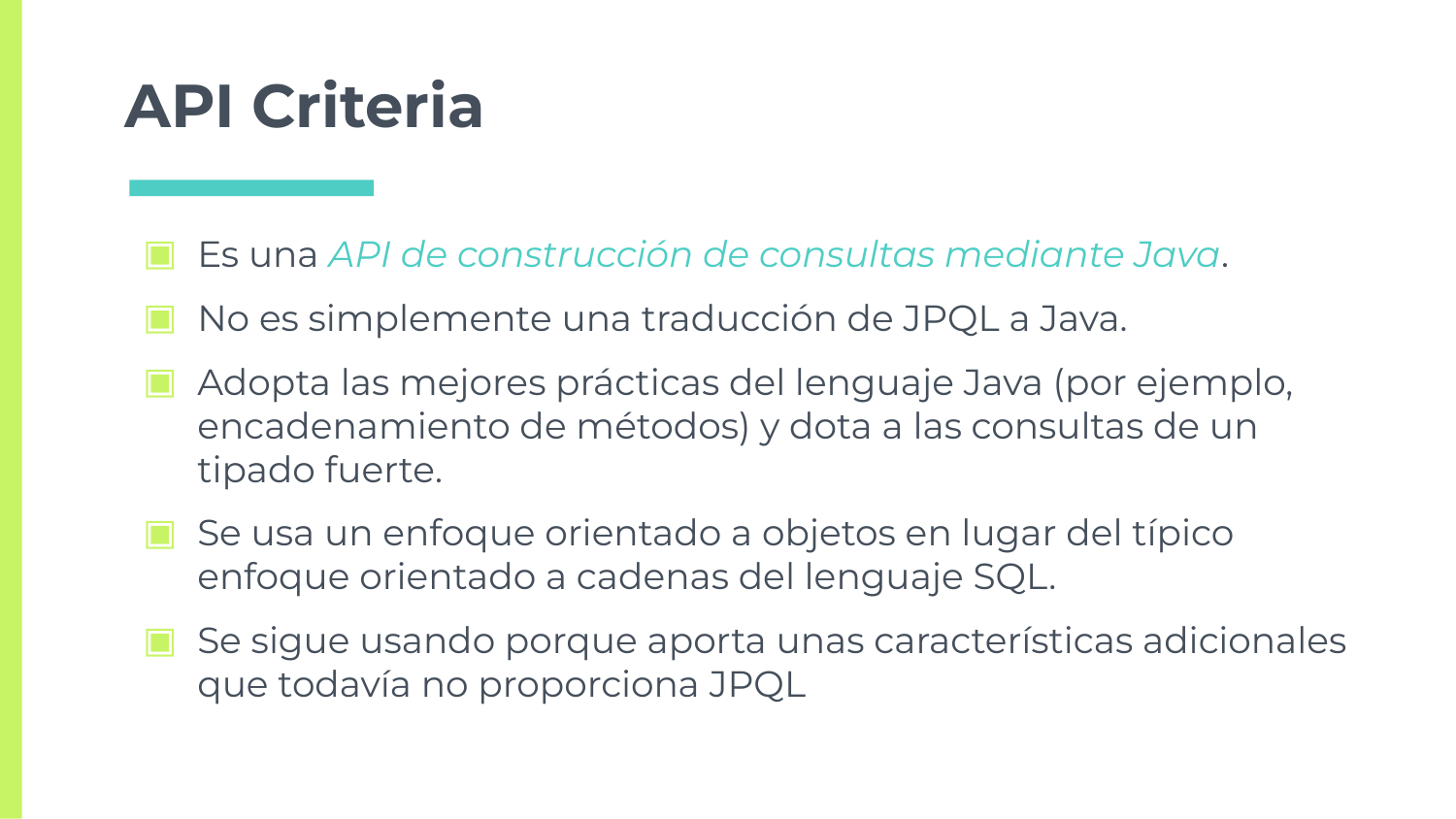

# API Criteria
Es una API de construcción de consultas mediante Java.
No es simplemente una traducción de JPQL a Java.
Adopta las mejores prácticas del lenguaje Java (por ejemplo, encadenamiento de métodos) y dota a las consultas de un tipado fuerte.
Se usa un enfoque orientado a objetos en lugar del típico enfoque orientado a cadenas del lenguaje SQL.
Se sigue usando porque aporta unas características adicionales que todavía no proporciona JPQL